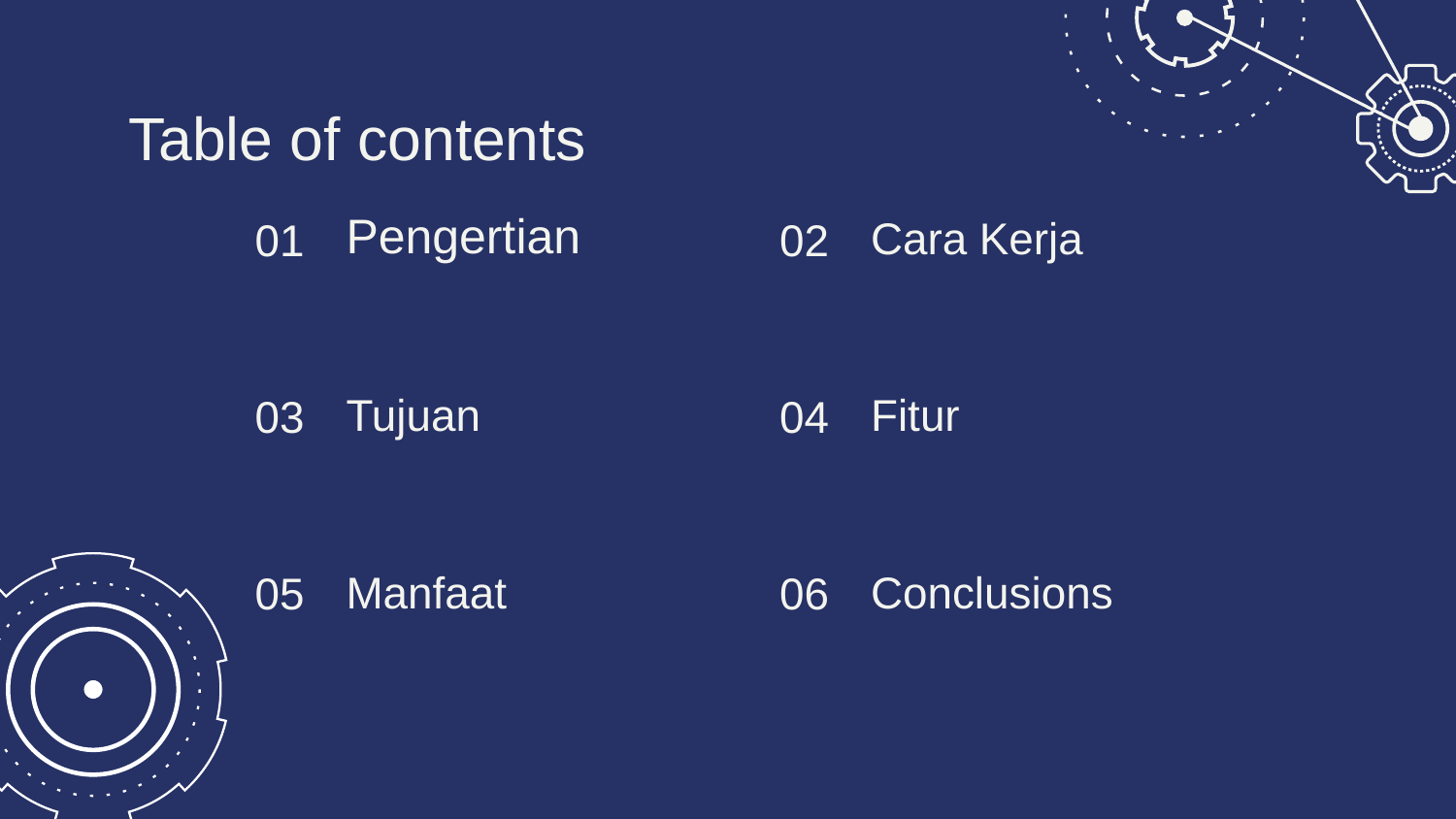

Table of contents
# 01
02
Pengertian
Cara Kerja
03
Tujuan
04
Fitur

05
Manfaat
06
Conclusions